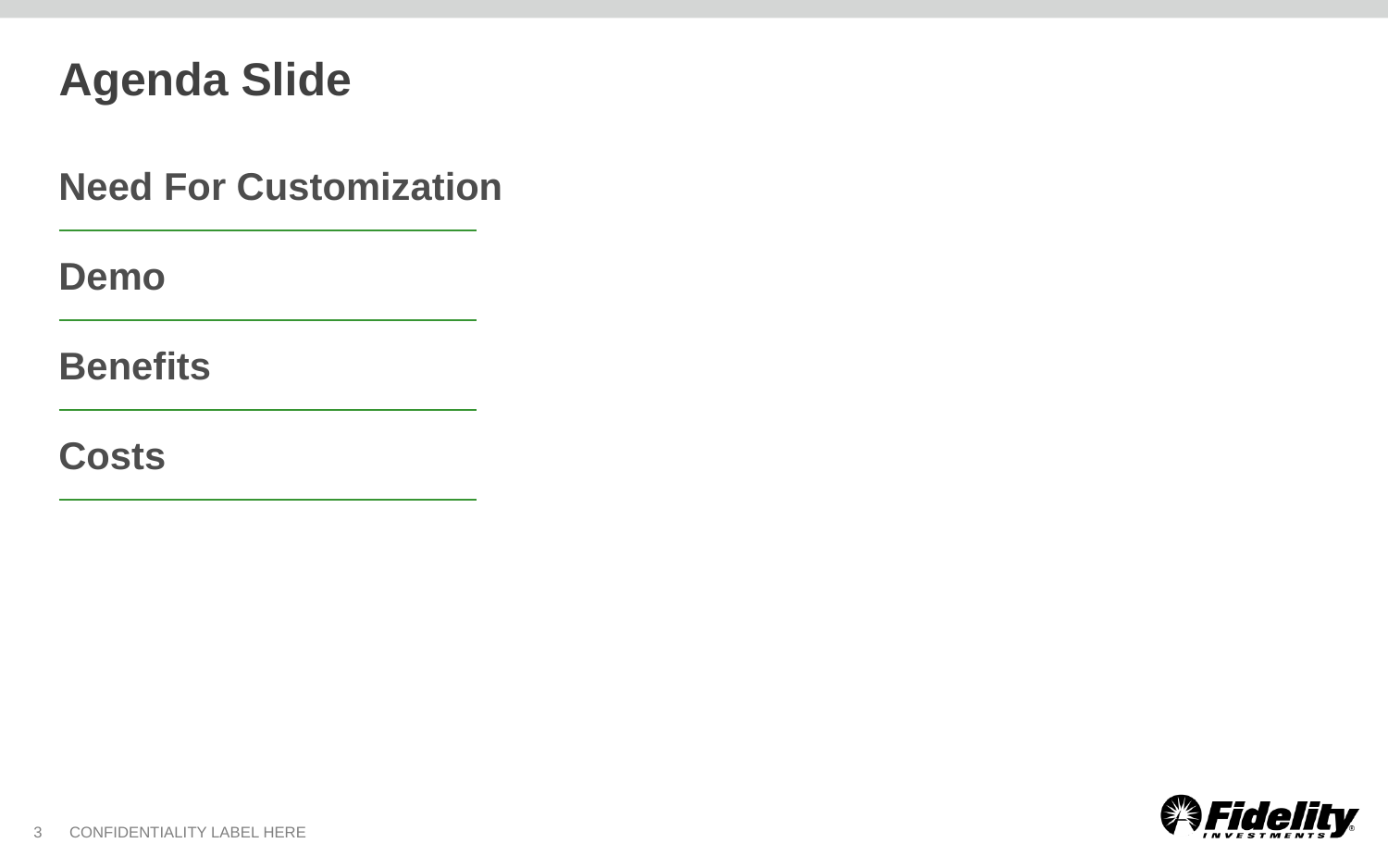

# Agenda Slide
Need For Customization
Demo
Benefits
Costs
3